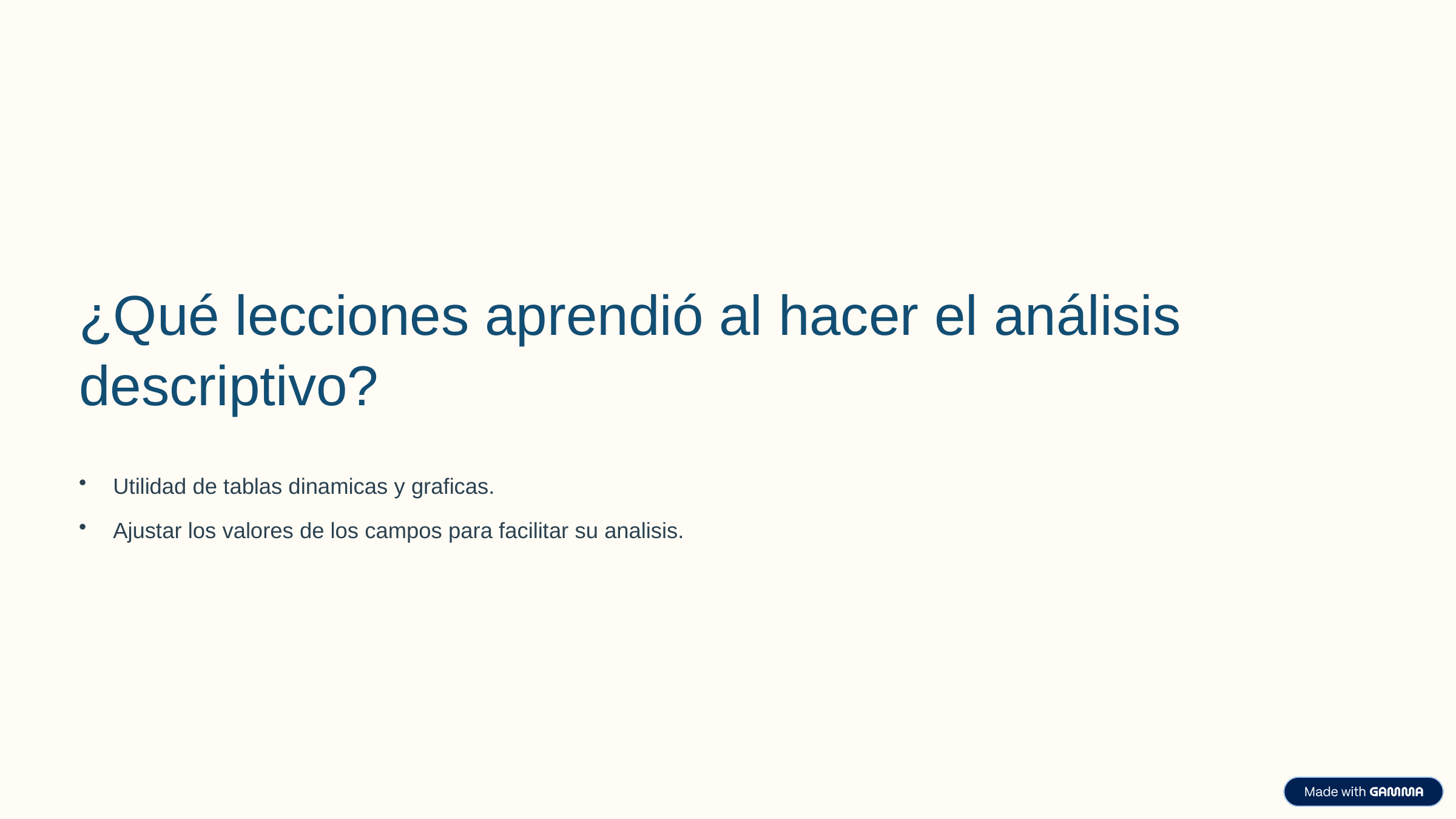

¿Qué lecciones aprendió al hacer el análisis descriptivo?
Utilidad de tablas dinamicas y graficas.
Ajustar los valores de los campos para facilitar su analisis.